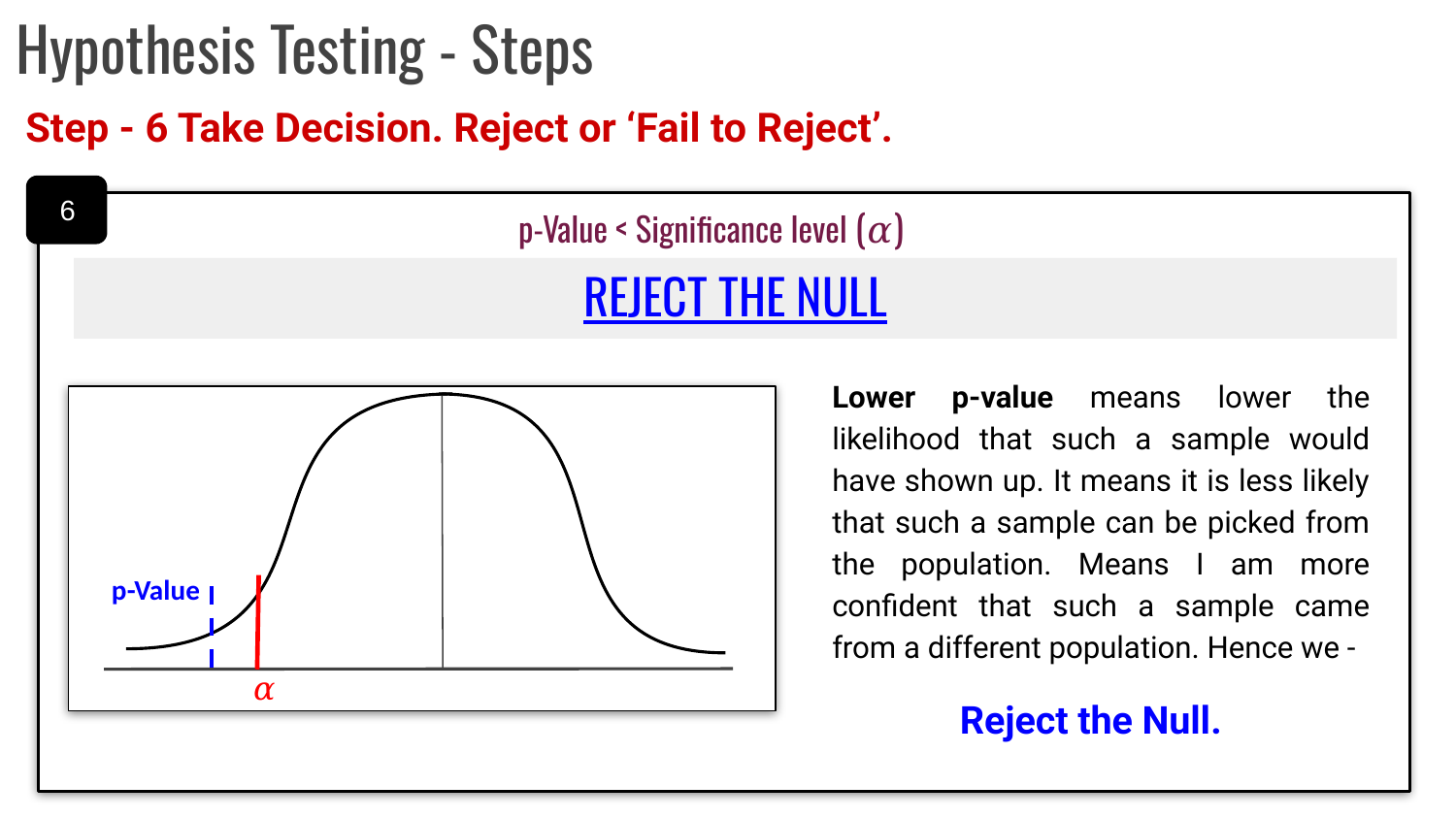

# Hypothesis Testing - Steps
Step - 6 Take Decision. Reject or ‘Fail to Reject’.
  6
p-Value < Significance level (𝛼)

REJECT THE NULL
Lower p-value means lower the likelihood that such a sample would have shown up. It means it is less likely that such a sample can be picked from the population. Means I am more confident that such a sample came from a different population. Hence we -
                 Reject the Null.

p-Value
𝛼
𝛼